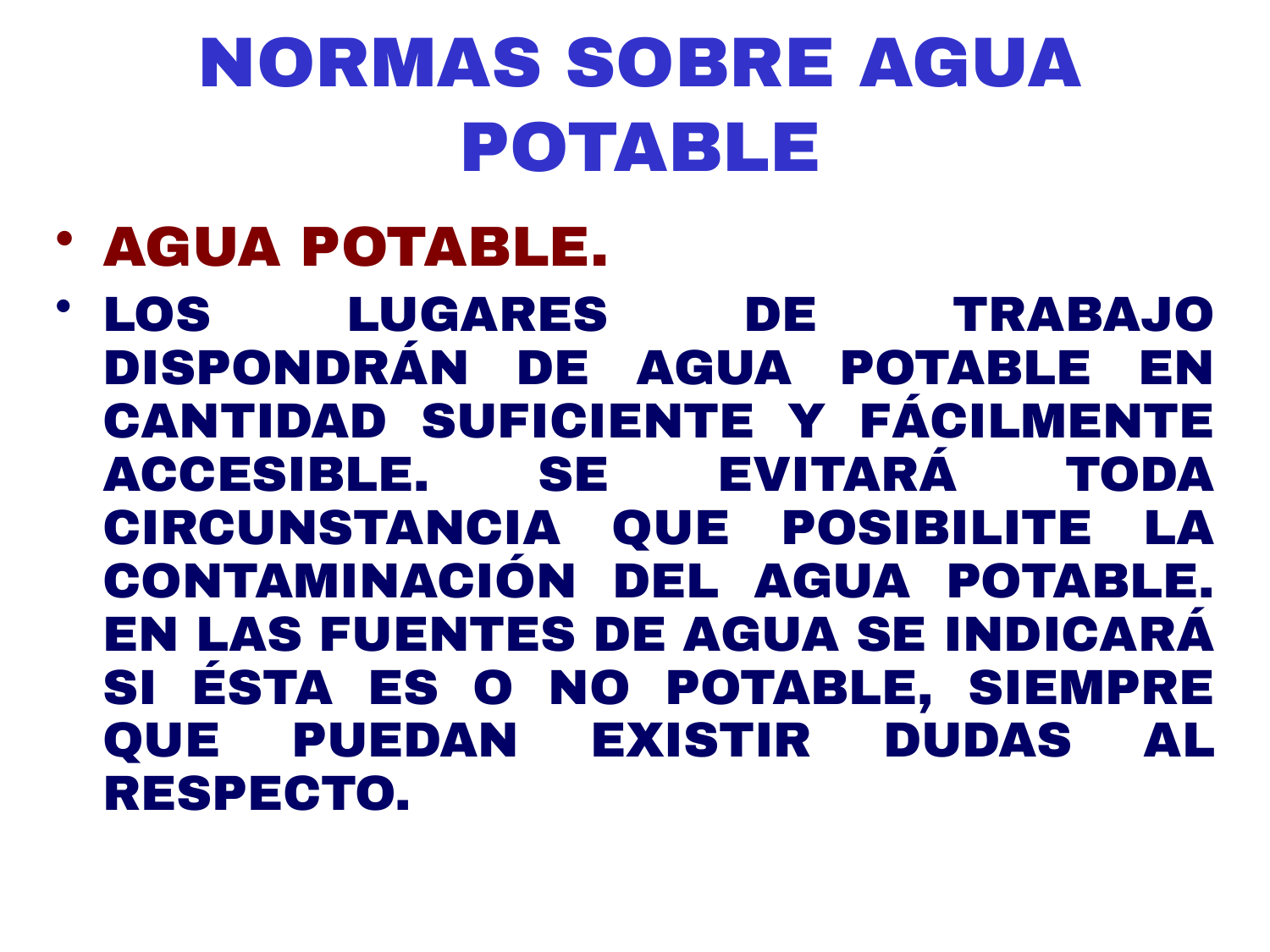

# NORMAS SOBRE AGUA POTABLE
AGUA POTABLE.
LOS LUGARES DE TRABAJO DISPONDRÁN DE AGUA POTABLE EN CANTIDAD SUFICIENTE Y FÁCILMENTE ACCESIBLE. SE EVITARÁ TODA CIRCUNSTANCIA QUE POSIBILITE LA CONTAMINACIÓN DEL AGUA POTABLE. EN LAS FUENTES DE AGUA SE INDICARÁ SI ÉSTA ES O NO POTABLE, SIEMPRE QUE PUEDAN EXISTIR DUDAS AL RESPECTO.